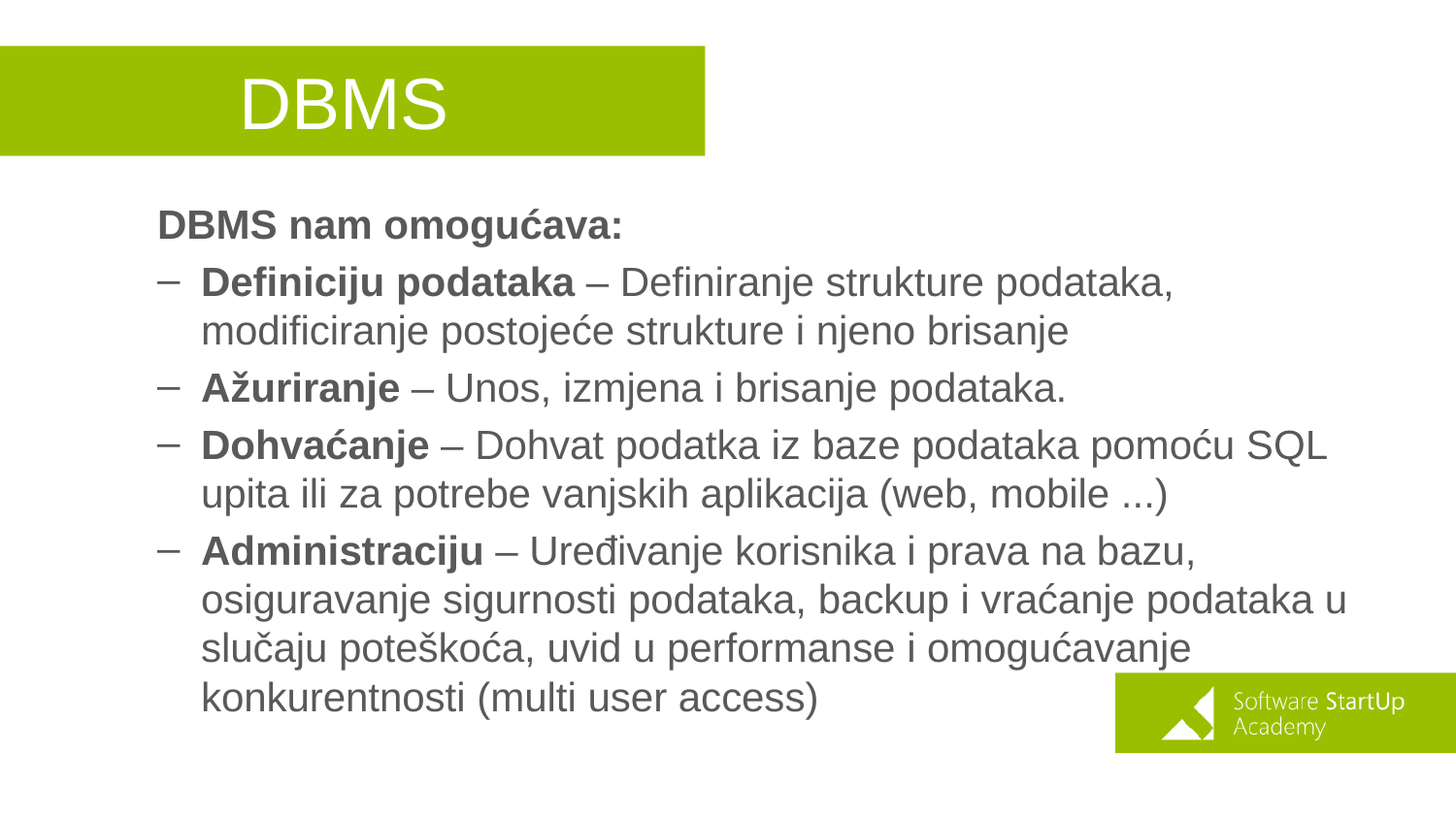

# DBMS
DBMS nam omogućava:
Definiciju podataka – Definiranje strukture podataka, modificiranje postojeće strukture i njeno brisanje
Ažuriranje – Unos, izmjena i brisanje podataka.
Dohvaćanje – Dohvat podatka iz baze podataka pomoću SQL upita ili za potrebe vanjskih aplikacija (web, mobile ...)
Administraciju – Uređivanje korisnika i prava na bazu, osiguravanje sigurnosti podataka, backup i vraćanje podataka u slučaju poteškoća, uvid u performanse i omogućavanje konkurentnosti (multi user access)